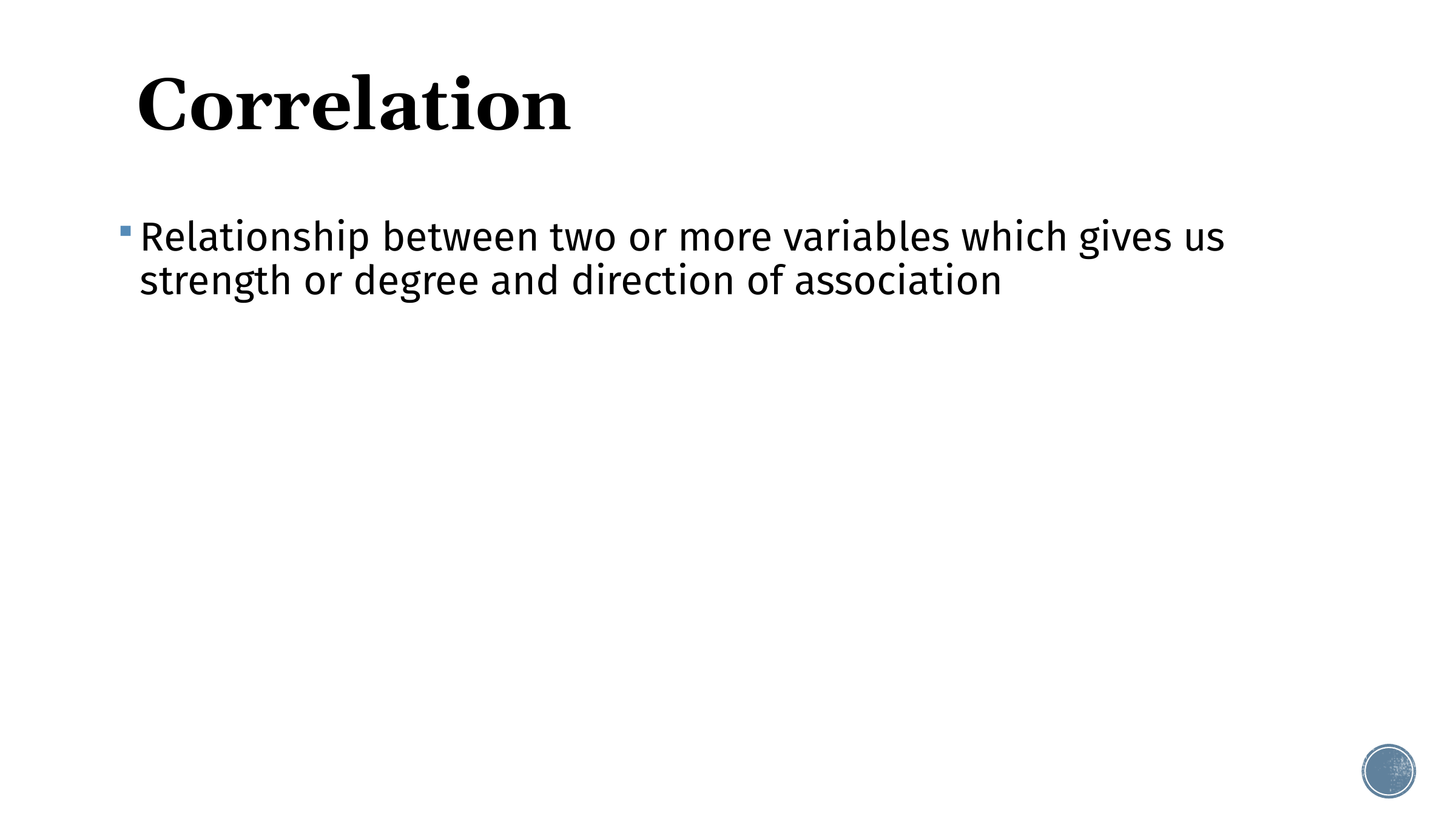

# Correlation
Relationship between two or more variables which gives us strength or degree and direction of association